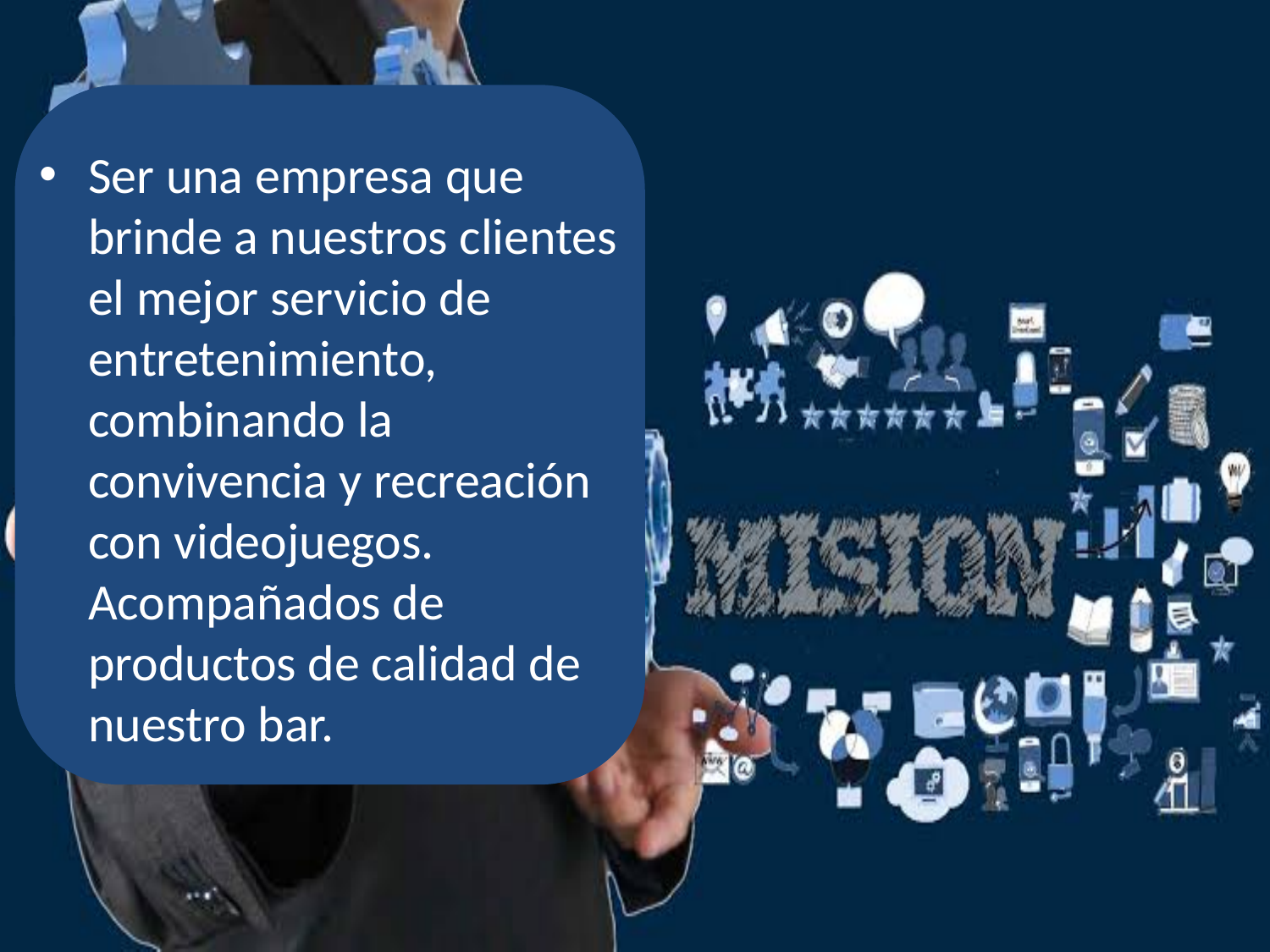

Ser una empresa que brinde a nuestros clientes el mejor servicio de entretenimiento, combinando la convivencia y recreación con videojuegos. Acompañados de productos de calidad de nuestro bar.